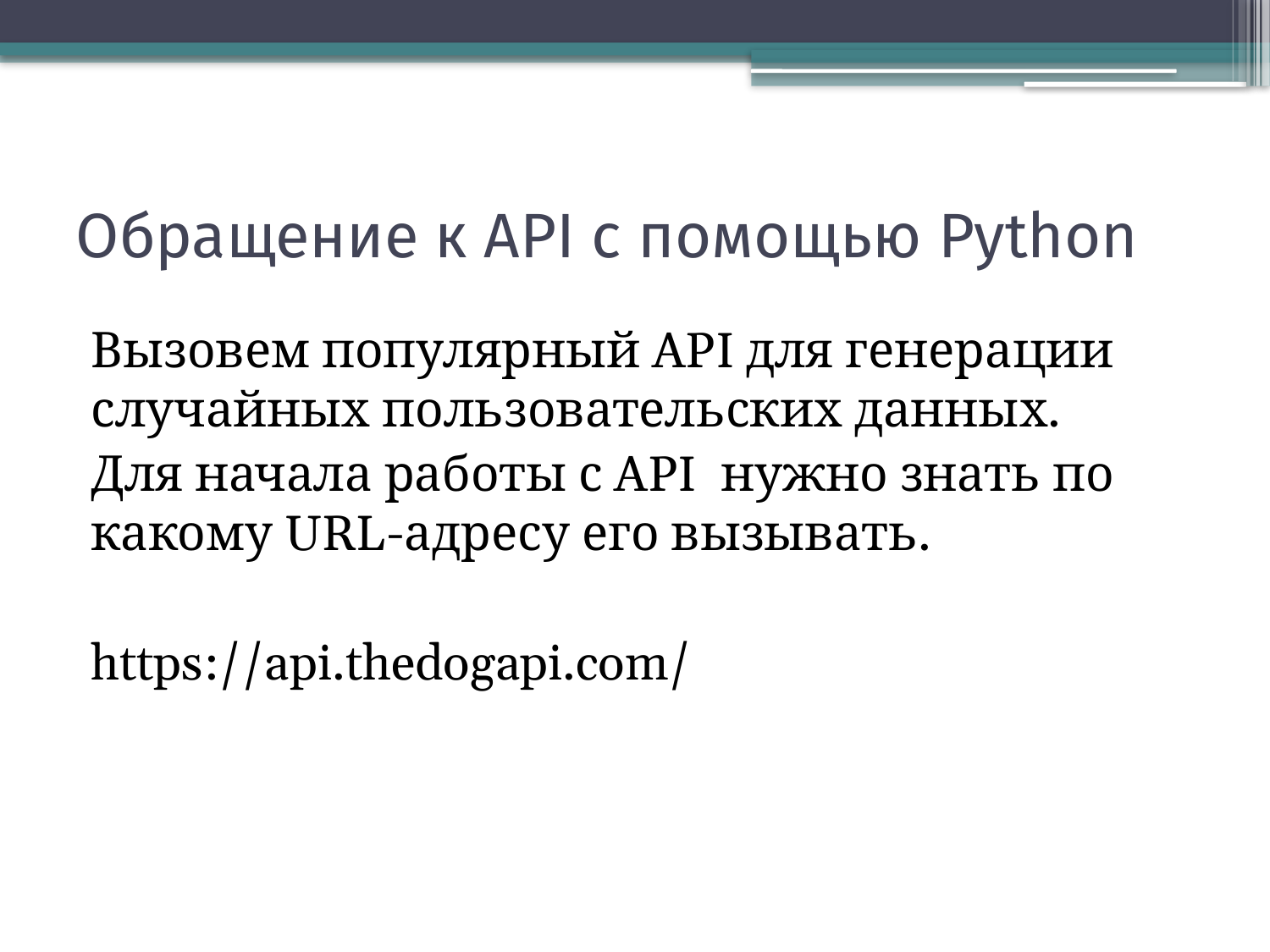

# Обращение к API с помощью Python
Вызовем популярный API для генерации случайных пользовательских данных.
Для начала работы с API  нужно знать по какому URL-адресу его вызывать.

https://api.thedogapi.com/